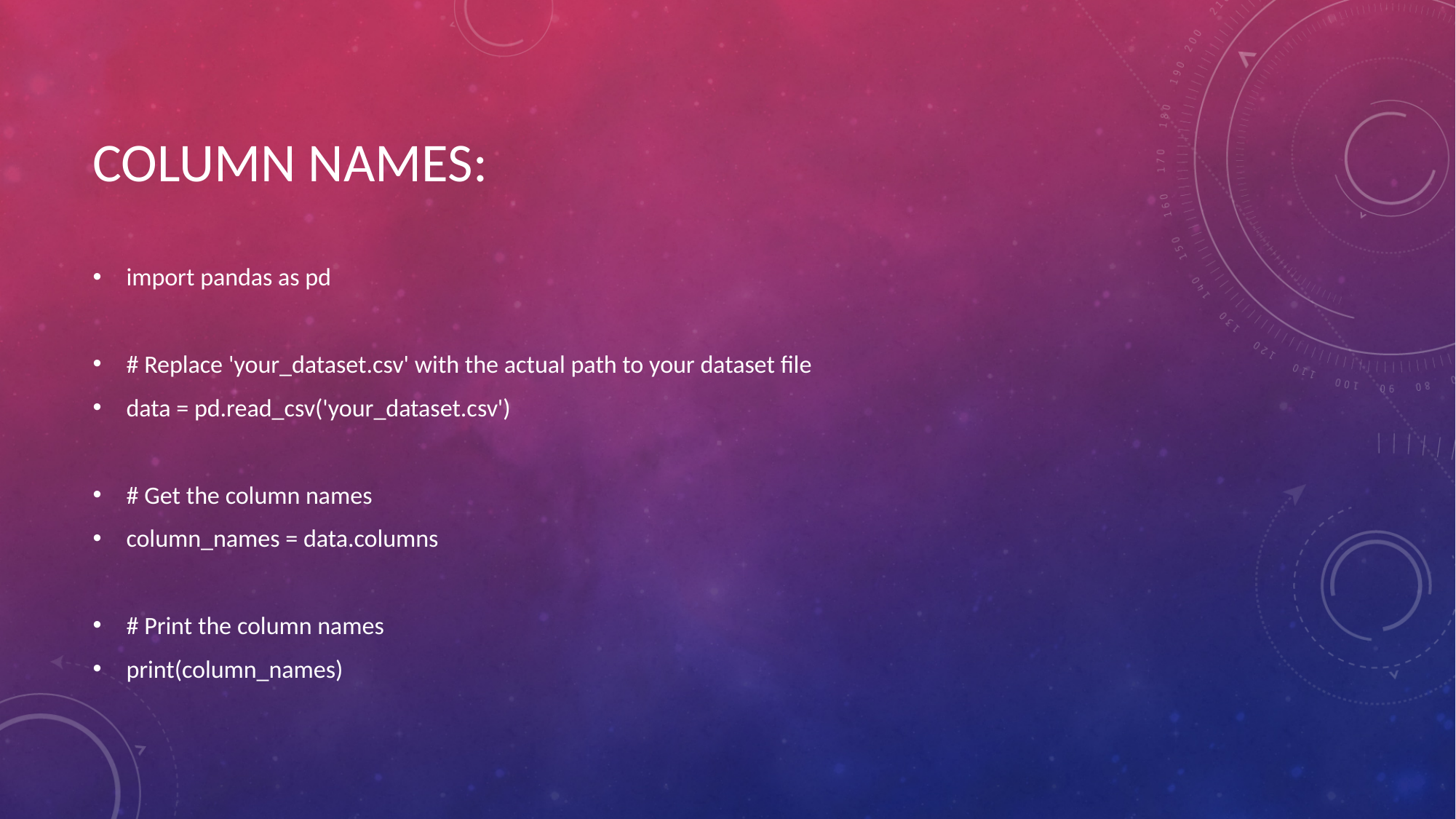

# Column names:
import pandas as pd

# Replace 'your_dataset.csv' with the actual path to your dataset file
data = pd.read_csv('your_dataset.csv')

# Get the column names
column_names = data.columns

# Print the column names
print(column_names)